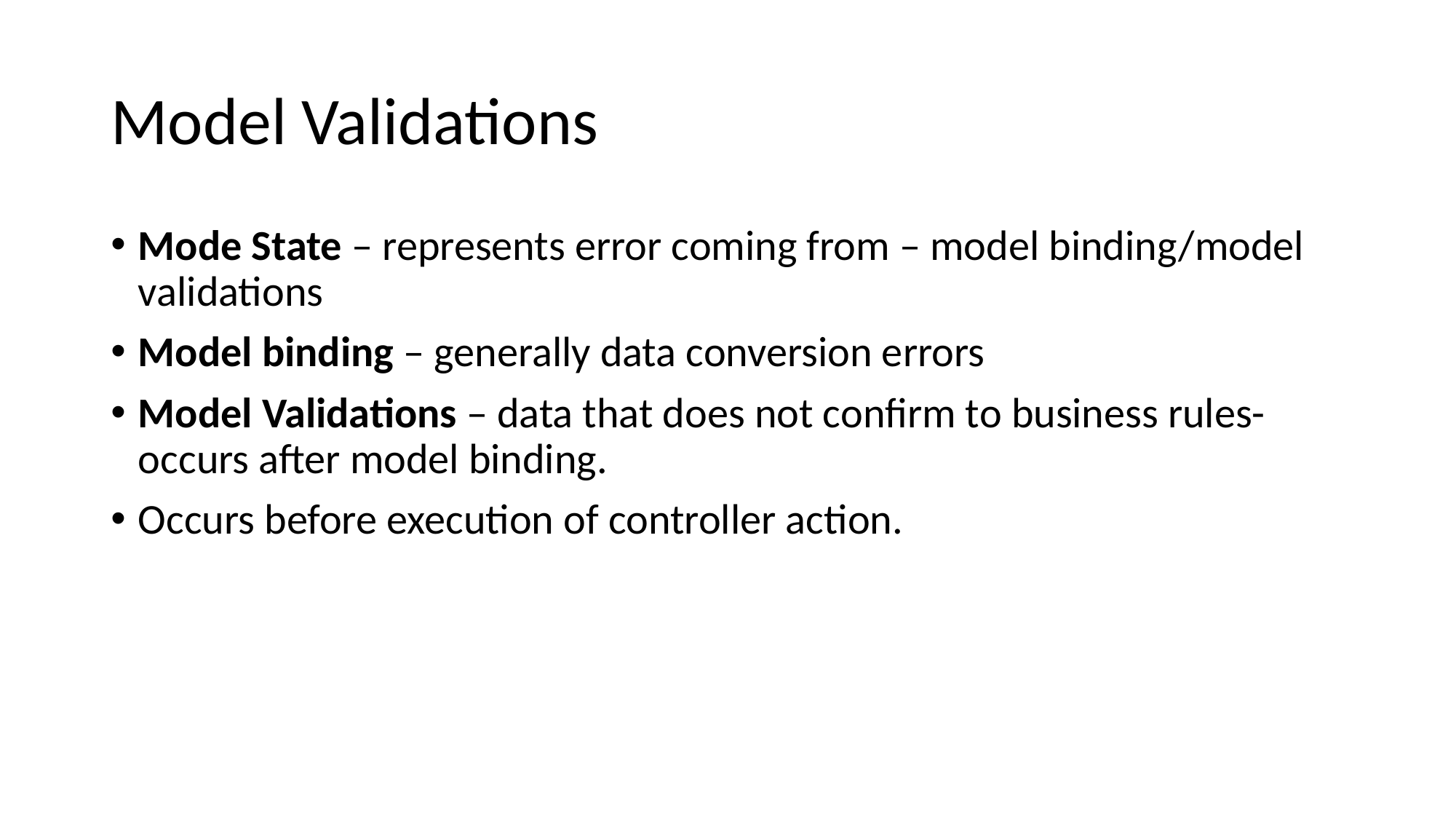

# Model Validations
Mode State – represents error coming from – model binding/model validations
Model binding – generally data conversion errors
Model Validations – data that does not confirm to business rules- occurs after model binding.
Occurs before execution of controller action.